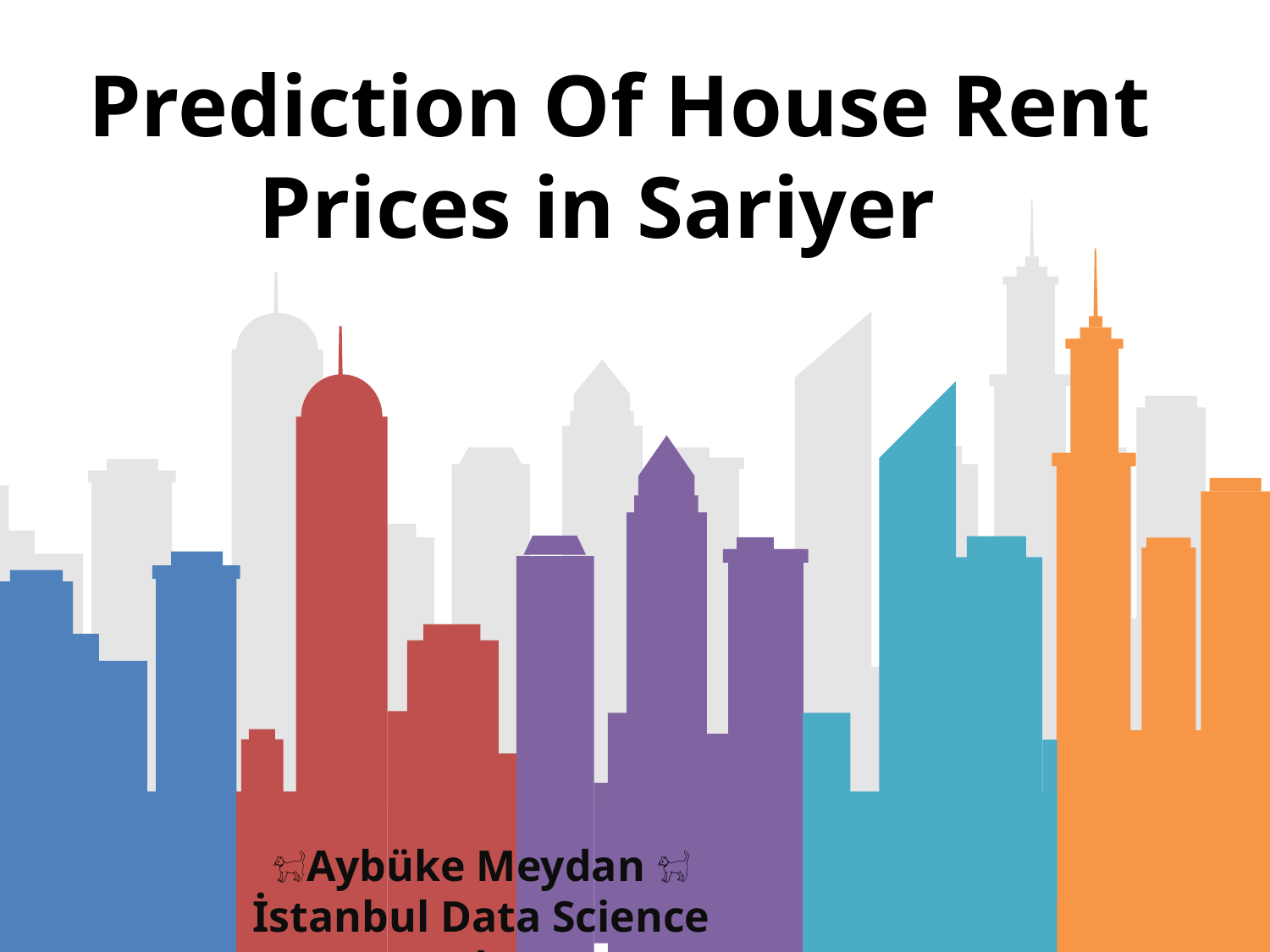

Prediction Of House Rent Prices in Sariyer

🐈Aybüke Meydan 🐈
İstanbul Data Science Academy